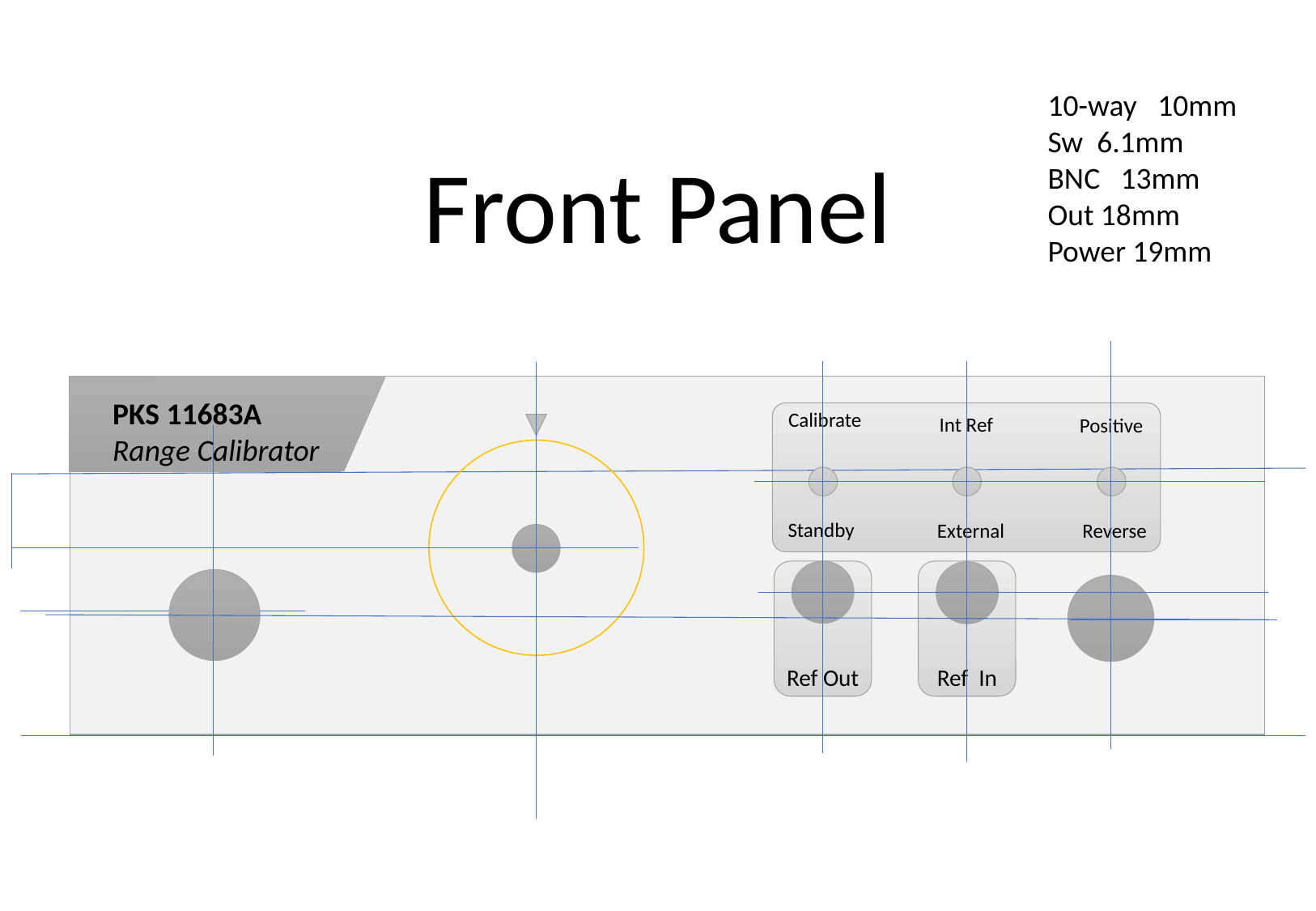

10-way   10mm
Sw  6.1mm
BNC   13mm
Out 18mm
Power 19mm
# Front Panel

PKS 11683A
Range Calibrator
Calibrate

Int Ref

Positive

Standby
Reverse
External

Ref Out
Ref  In